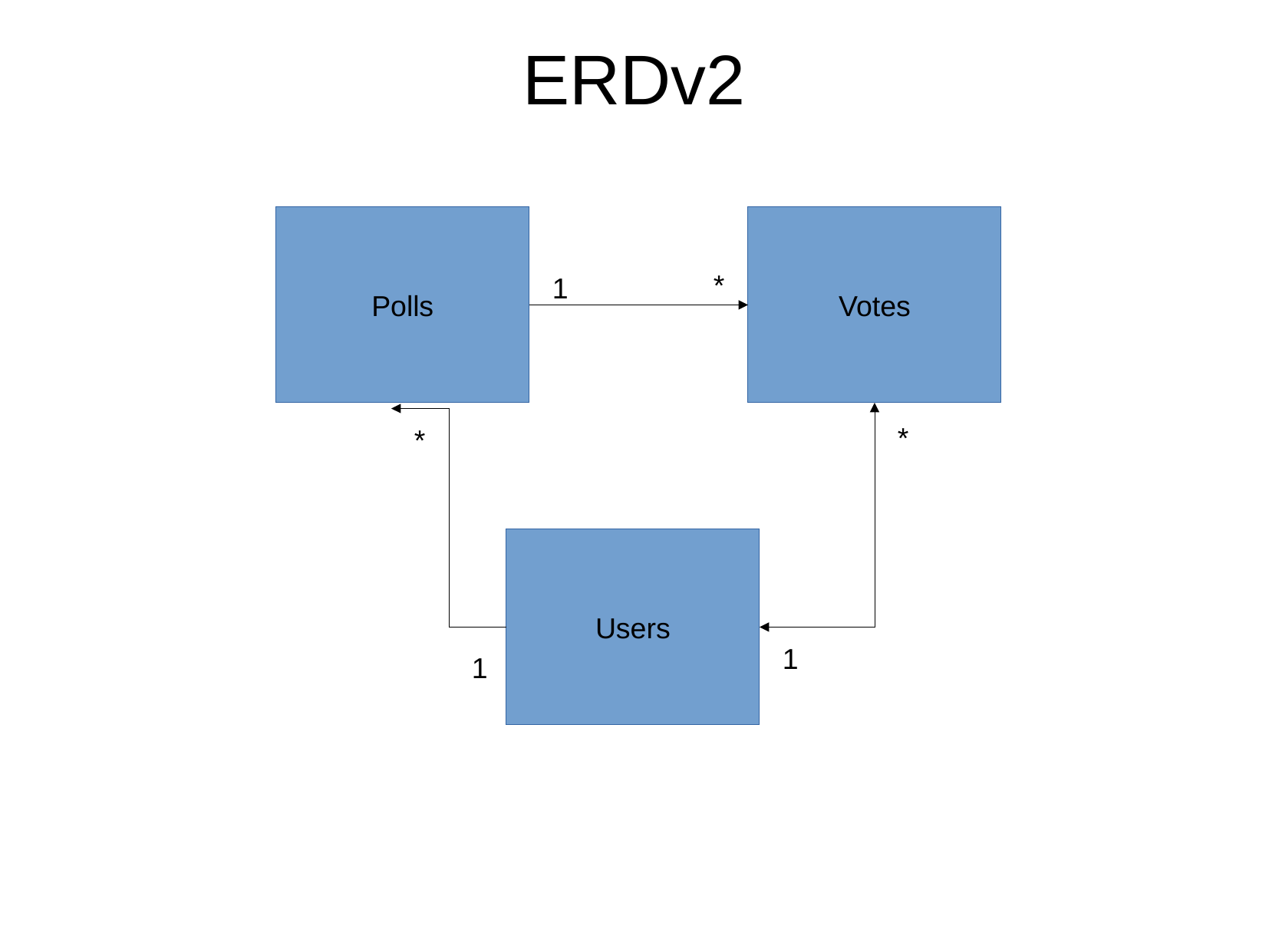

ERDv2
Polls
Votes
*
1
*
*
Users
1
1